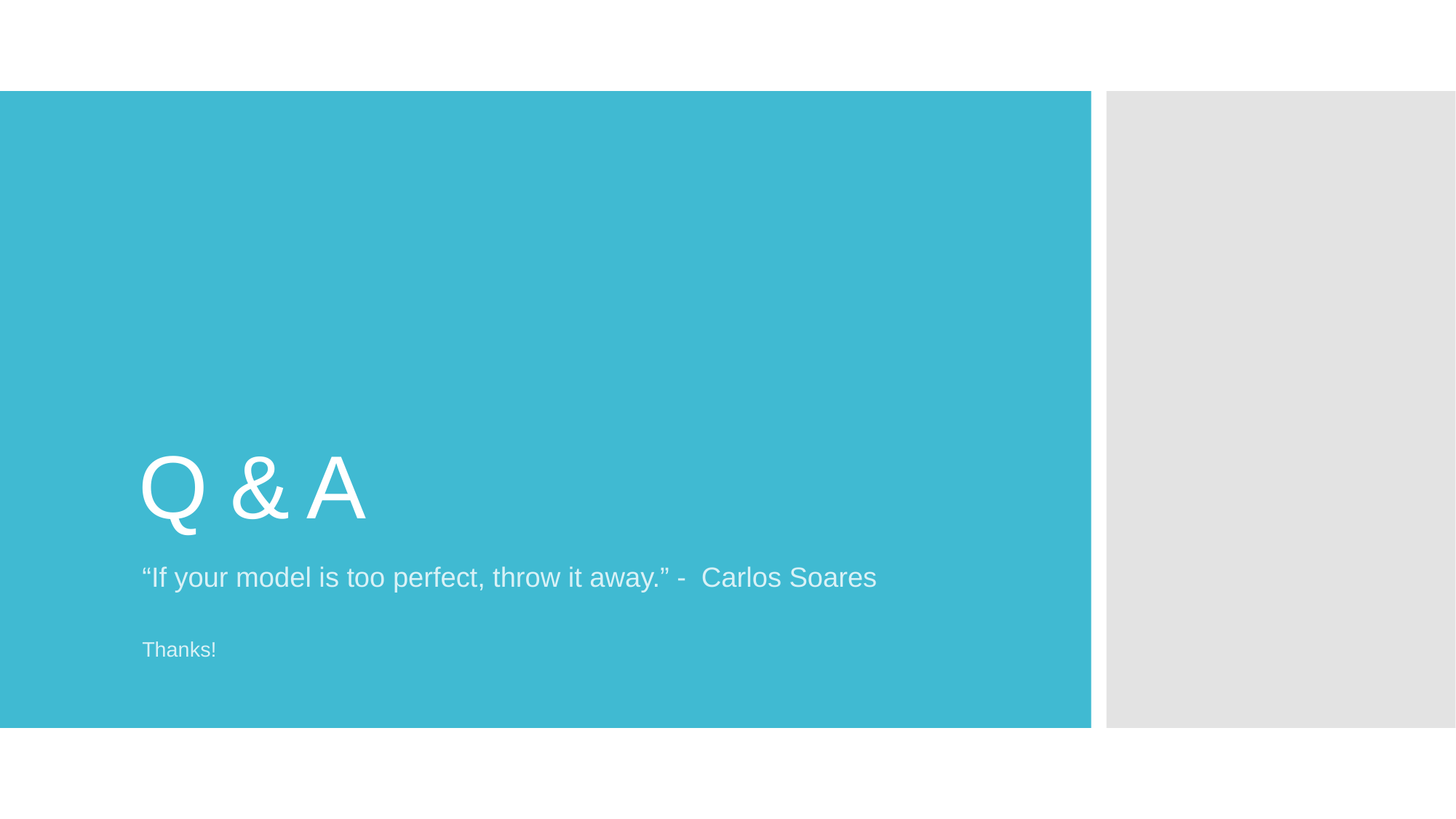

# Q & A
“If your model is too perfect, throw it away.” -  Carlos Soares

Thanks!